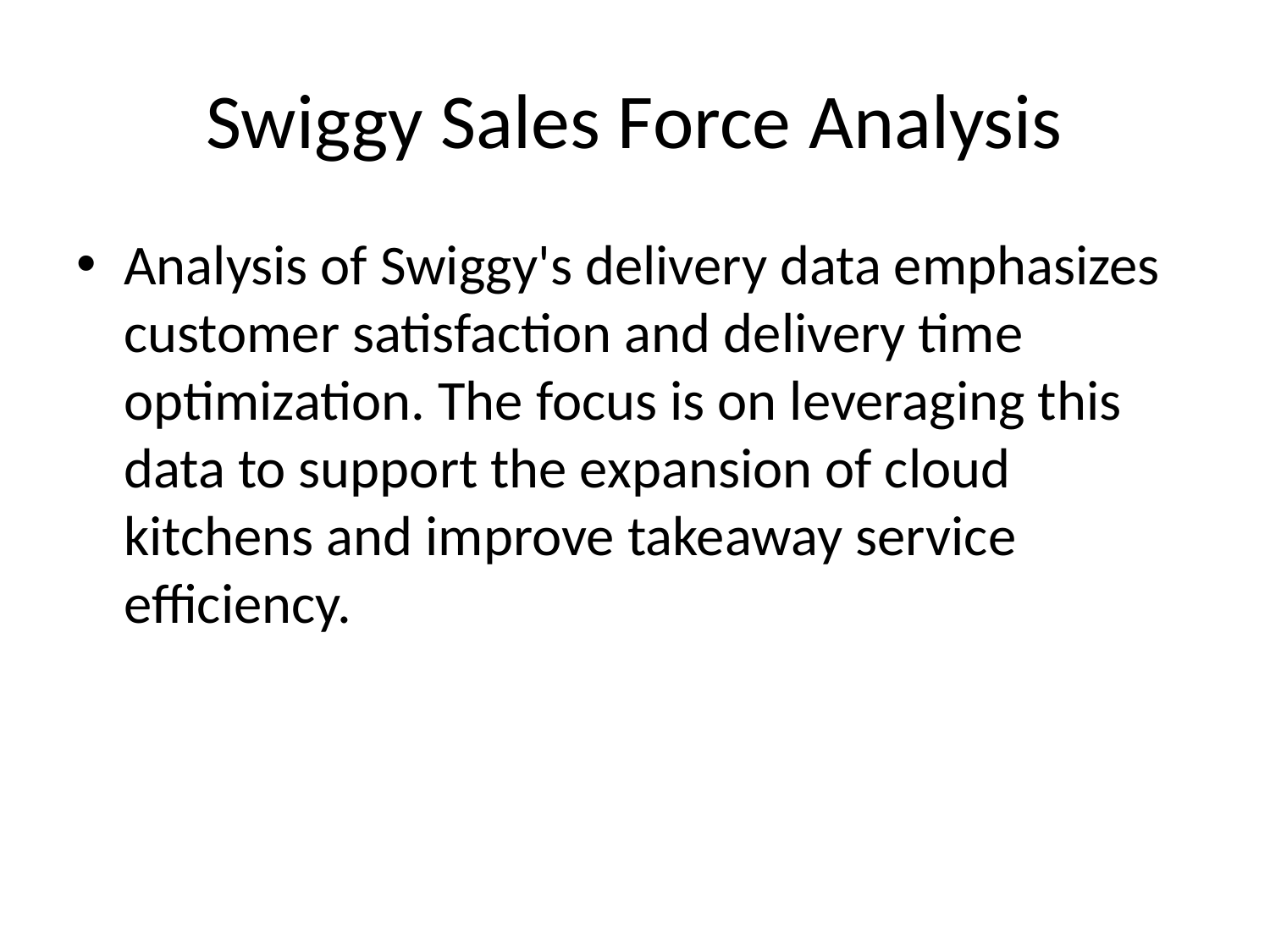

# Swiggy Sales Force Analysis
Analysis of Swiggy's delivery data emphasizes customer satisfaction and delivery time optimization. The focus is on leveraging this data to support the expansion of cloud kitchens and improve takeaway service efficiency.